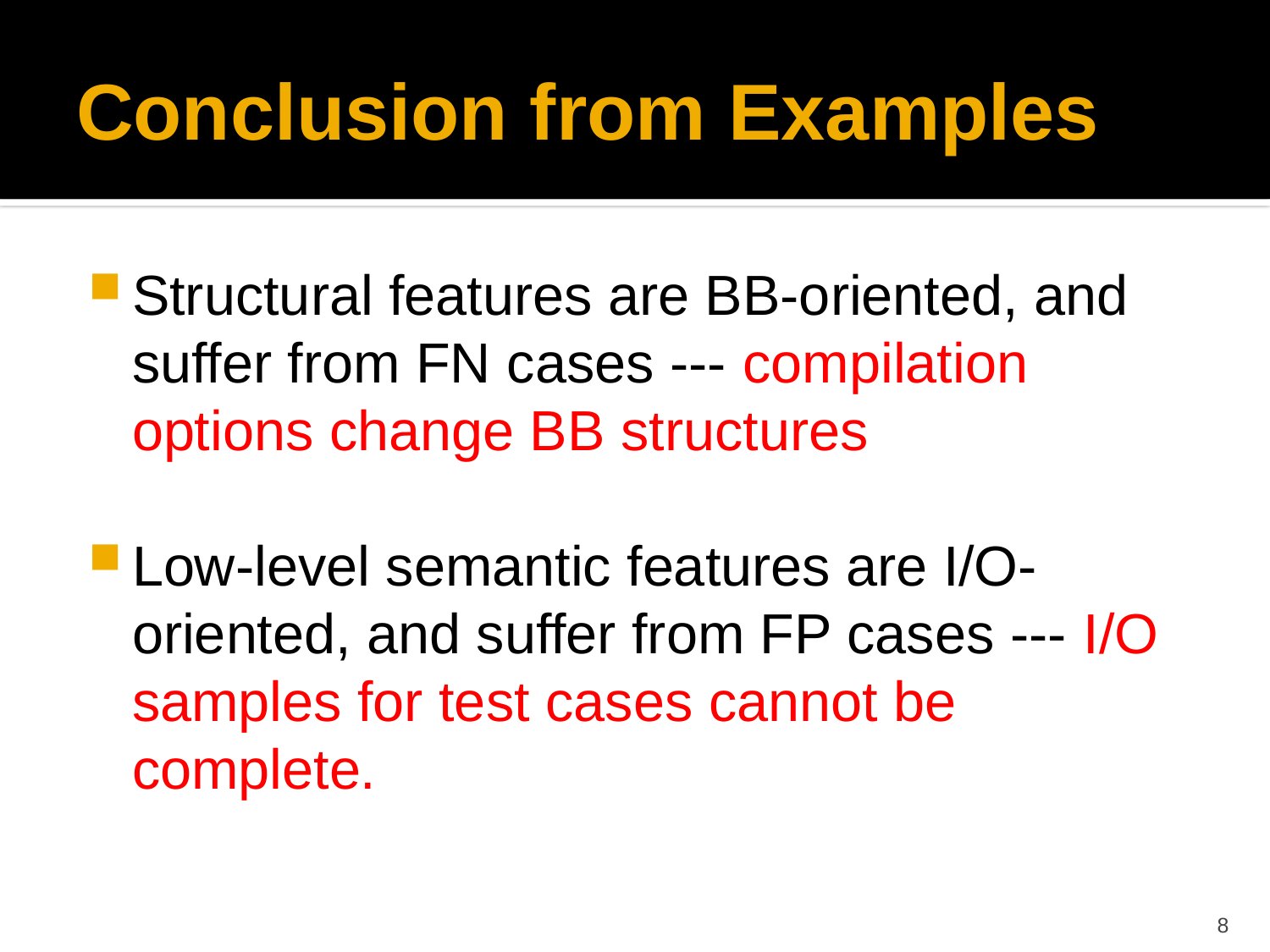

# Conclusion from Examples
Structural features are BB-oriented, and suffer from FN cases --- compilation options change BB structures

Low-level semantic features are I/O-oriented, and suffer from FP cases --- I/O samples for test cases cannot be complete.

8